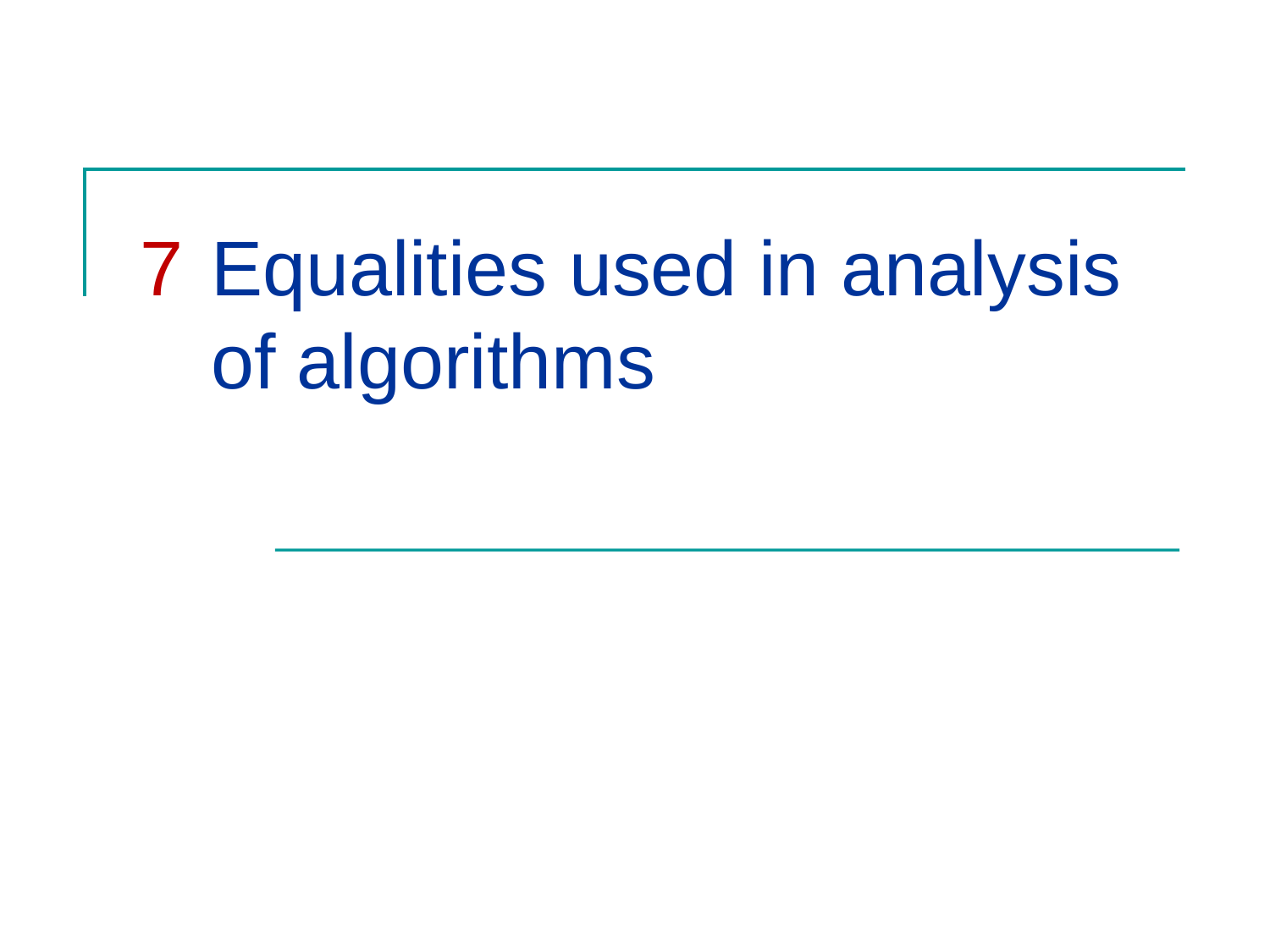

# 7	Equalities used in analysis of algorithms